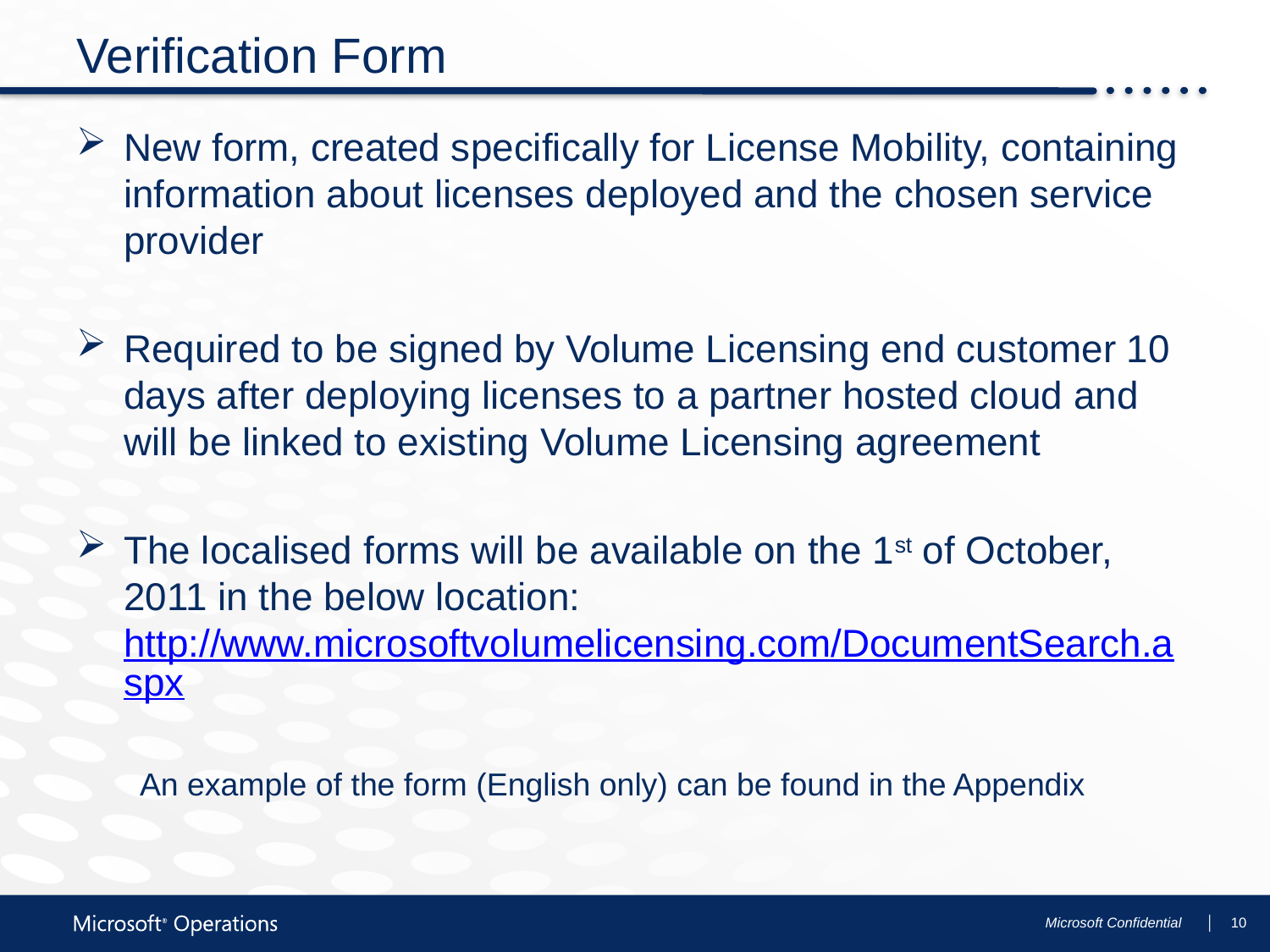

# Verification Form
New form, created specifically for License Mobility, containing information about licenses deployed and the chosen service provider

Required to be signed by Volume Licensing end customer 10 days after deploying licenses to a partner hosted cloud and will be linked to existing Volume Licensing agreement

The localised forms will be available on the 1st of October, 2011 in the below location: http://www.microsoftvolumelicensing.com/DocumentSearch.aspx

An example of the form (English only) can be found in the Appendix